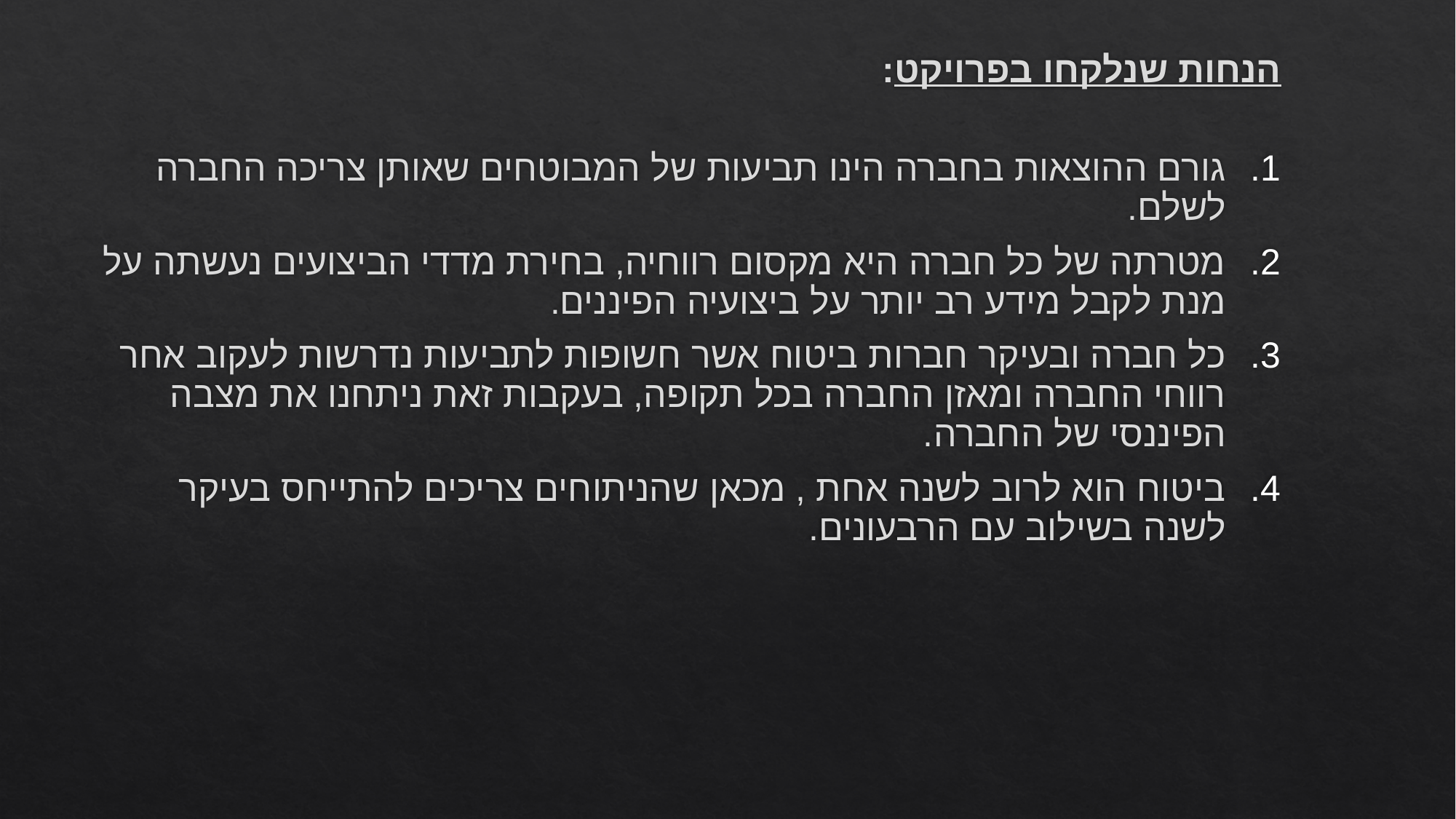

הנחות שנלקחו בפרויקט:
גורם ההוצאות בחברה הינו תביעות של המבוטחים שאותן צריכה החברה לשלם.
מטרתה של כל חברה היא מקסום רווחיה, בחירת מדדי הביצועים נעשתה על מנת לקבל מידע רב יותר על ביצועיה הפיננים.
כל חברה ובעיקר חברות ביטוח אשר חשופות לתביעות נדרשות לעקוב אחר רווחי החברה ומאזן החברה בכל תקופה, בעקבות זאת ניתחנו את מצבה הפיננסי של החברה.
ביטוח הוא לרוב לשנה אחת , מכאן שהניתוחים צריכים להתייחס בעיקר לשנה בשילוב עם הרבעונים.